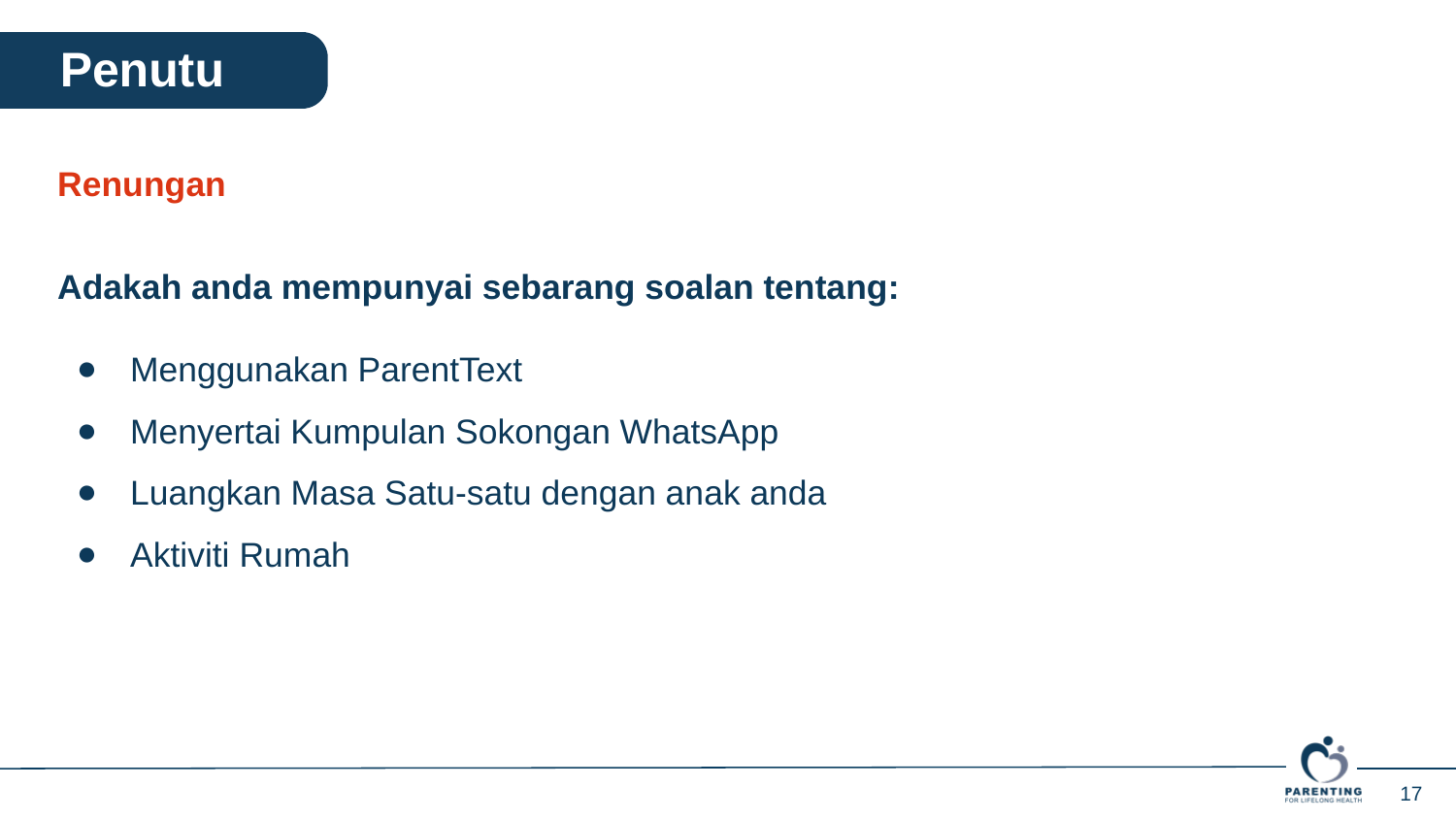

Penutup
Renungan

Adakah anda mempunyai sebarang soalan tentang:
Menggunakan ParentText
Menyertai Kumpulan Sokongan WhatsApp
Luangkan Masa Satu-satu dengan anak anda
Aktiviti Rumah